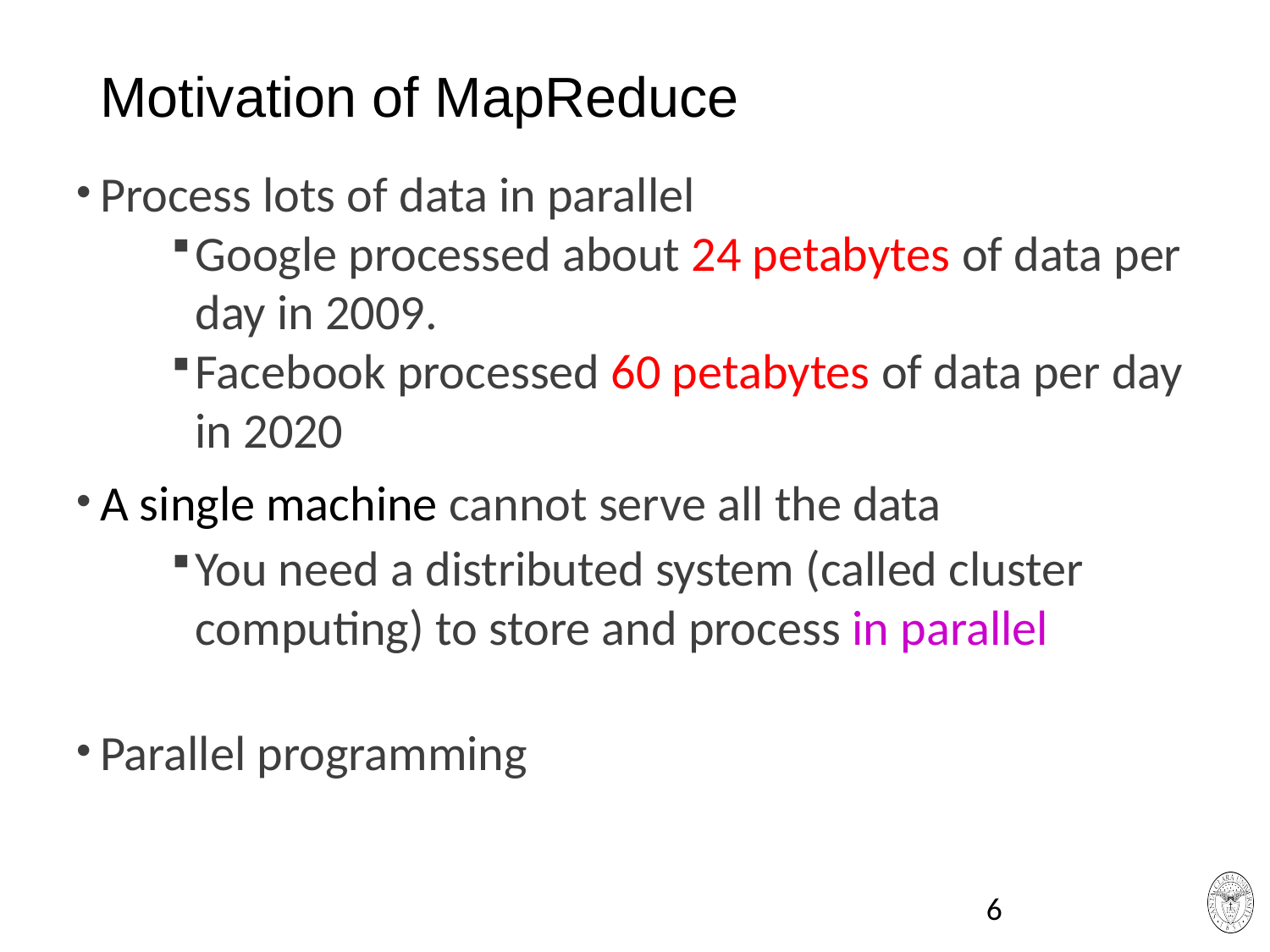

# Motivation of MapReduce
Process lots of data in parallel
Google processed about 24 petabytes of data per day in 2009.
Facebook processed 60 petabytes of data per day in 2020
A single machine cannot serve all the data
You need a distributed system (called cluster computing) to store and process in parallel

Parallel programming
6